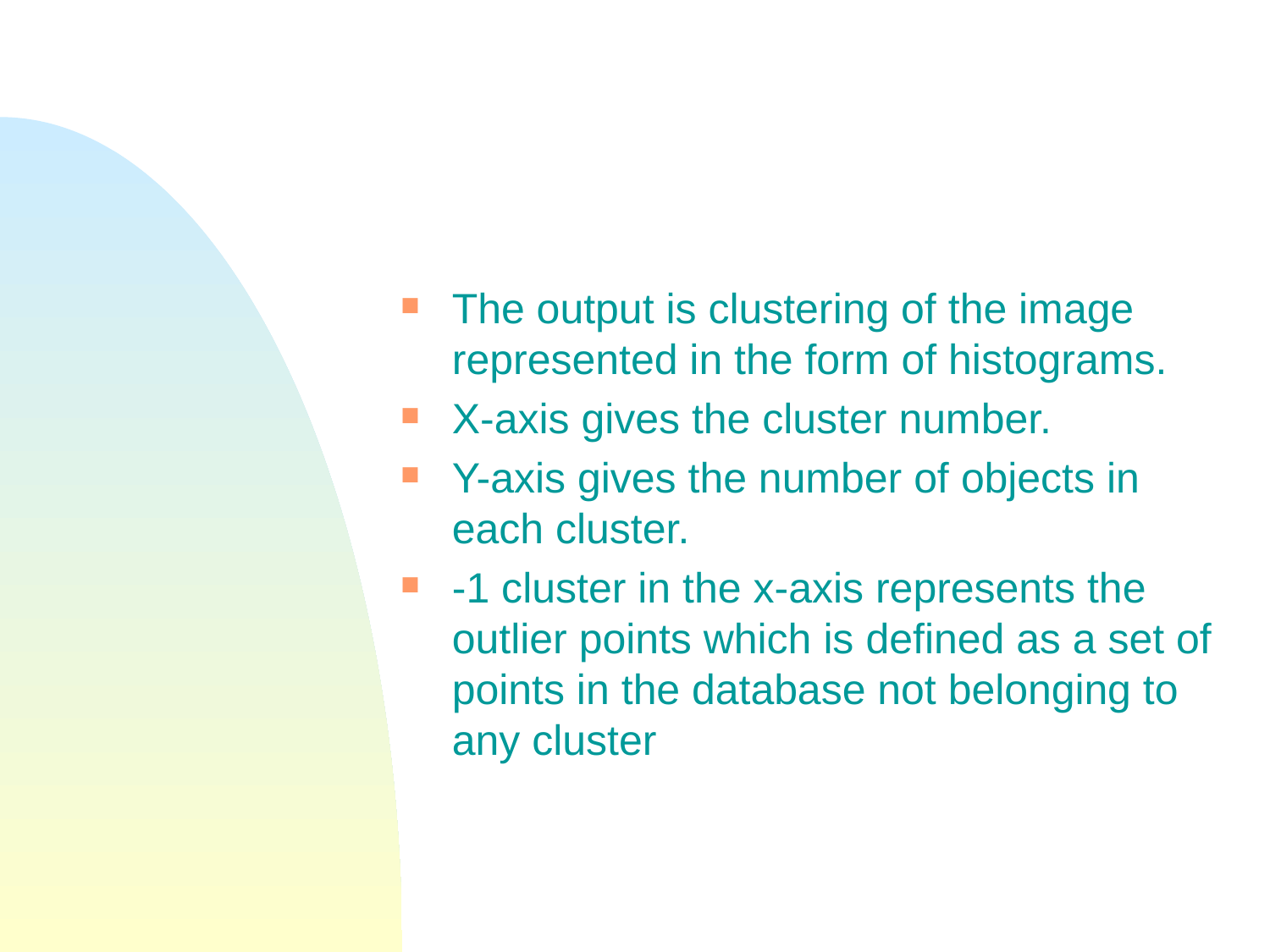

The output is clustering of the image represented in the form of histograms.
X-axis gives the cluster number.
Y-axis gives the number of objects in each cluster.
-1 cluster in the x-axis represents the outlier points which is defined as a set of points in the database not belonging to any cluster